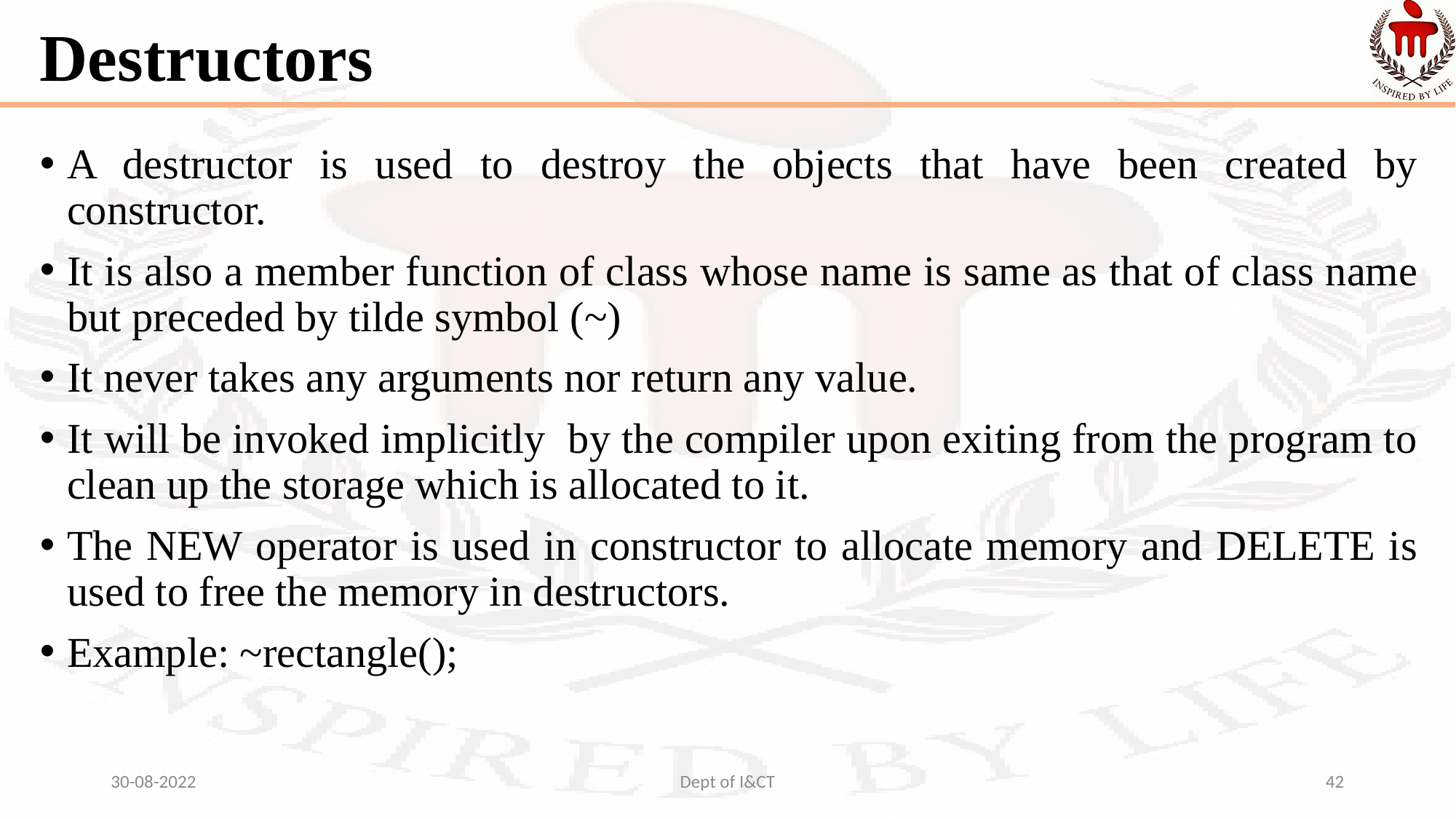

# Destructors
A destructor is used to destroy the objects that have been created by constructor.
It is also a member function of class whose name is same as that of class name but preceded by tilde symbol (~)
It never takes any arguments nor return any value.
It will be invoked implicitly  by the compiler upon exiting from the program to clean up the storage which is allocated to it.
The NEW operator is used in constructor to allocate memory and DELETE is used to free the memory in destructors.
Example: ~rectangle();

30-08-2022
Dept of I&CT
42